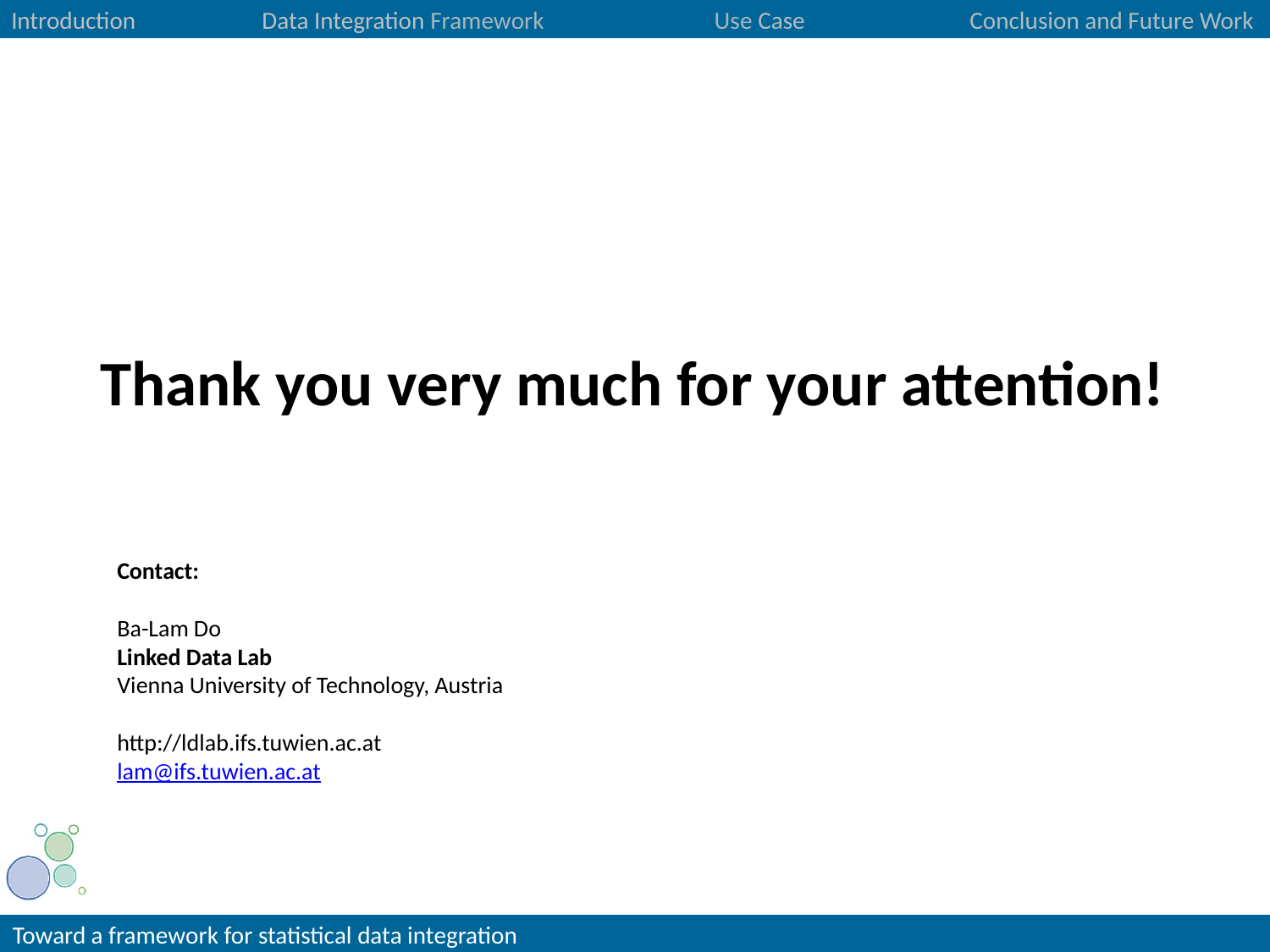

Introduction                       Data Integration Framework                               Use Case                              Conclusion and Future Work
# Thank you very much for your attention!
Contact:

Ba-Lam Do
Linked Data Lab
Vienna University of Technology, Austria

http://ldlab.ifs.tuwien.ac.at
lam@ifs.tuwien.ac.at

23